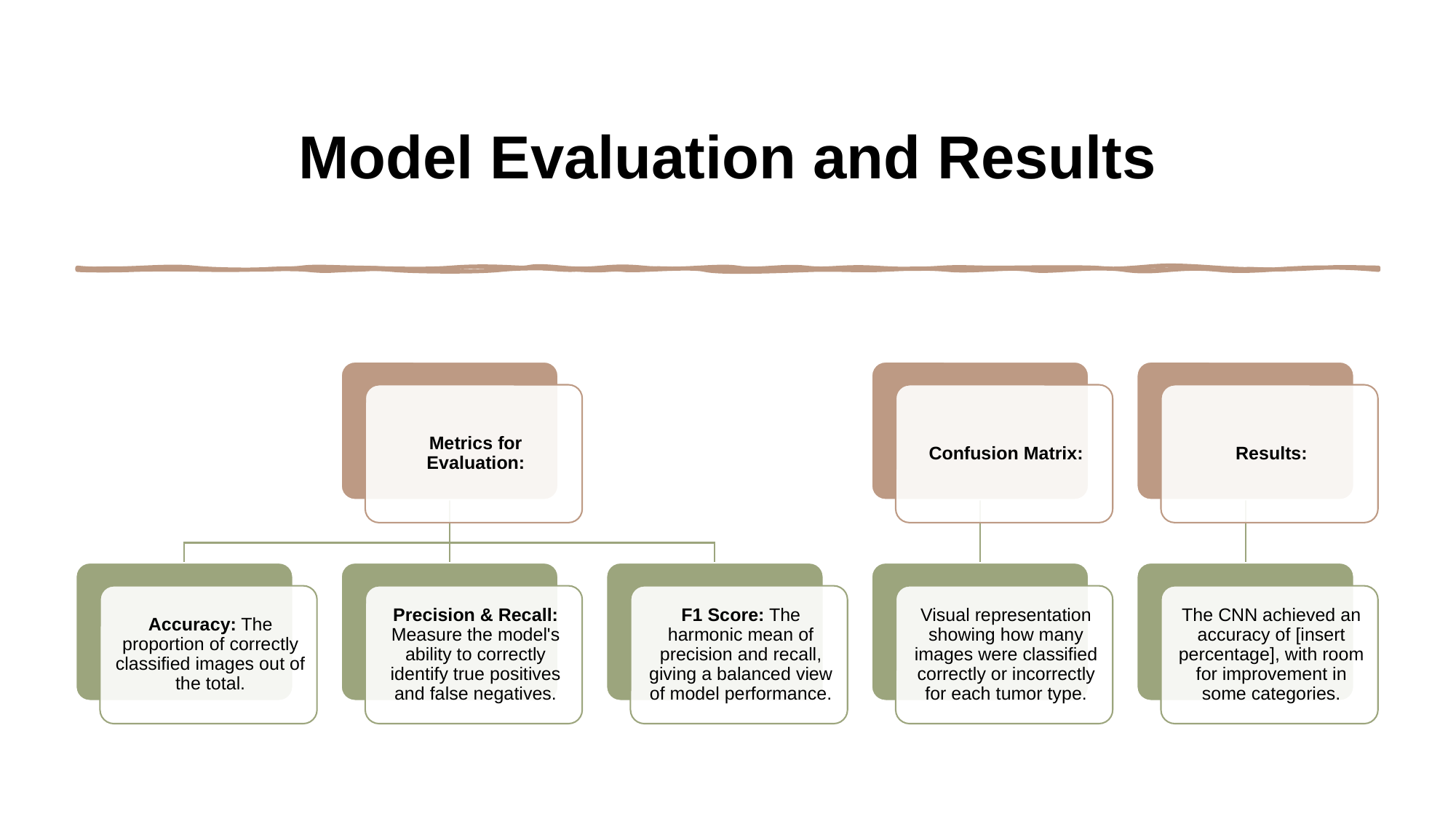

Model Evaluation and Results

Metrics for Evaluation:
Accuracy: The proportion of correctly classified images out of the total.
Precision & Recall: Measure the model's ability to correctly identify true positives and false negatives.
F1 Score: The harmonic mean of precision and recall, giving a balanced view of model performance.
Confusion Matrix:
Visual representation showing how many images were classified correctly or incorrectly for each tumor type.
Results:
The CNN achieved an accuracy of [insert percentage], with room for improvement in some categories.